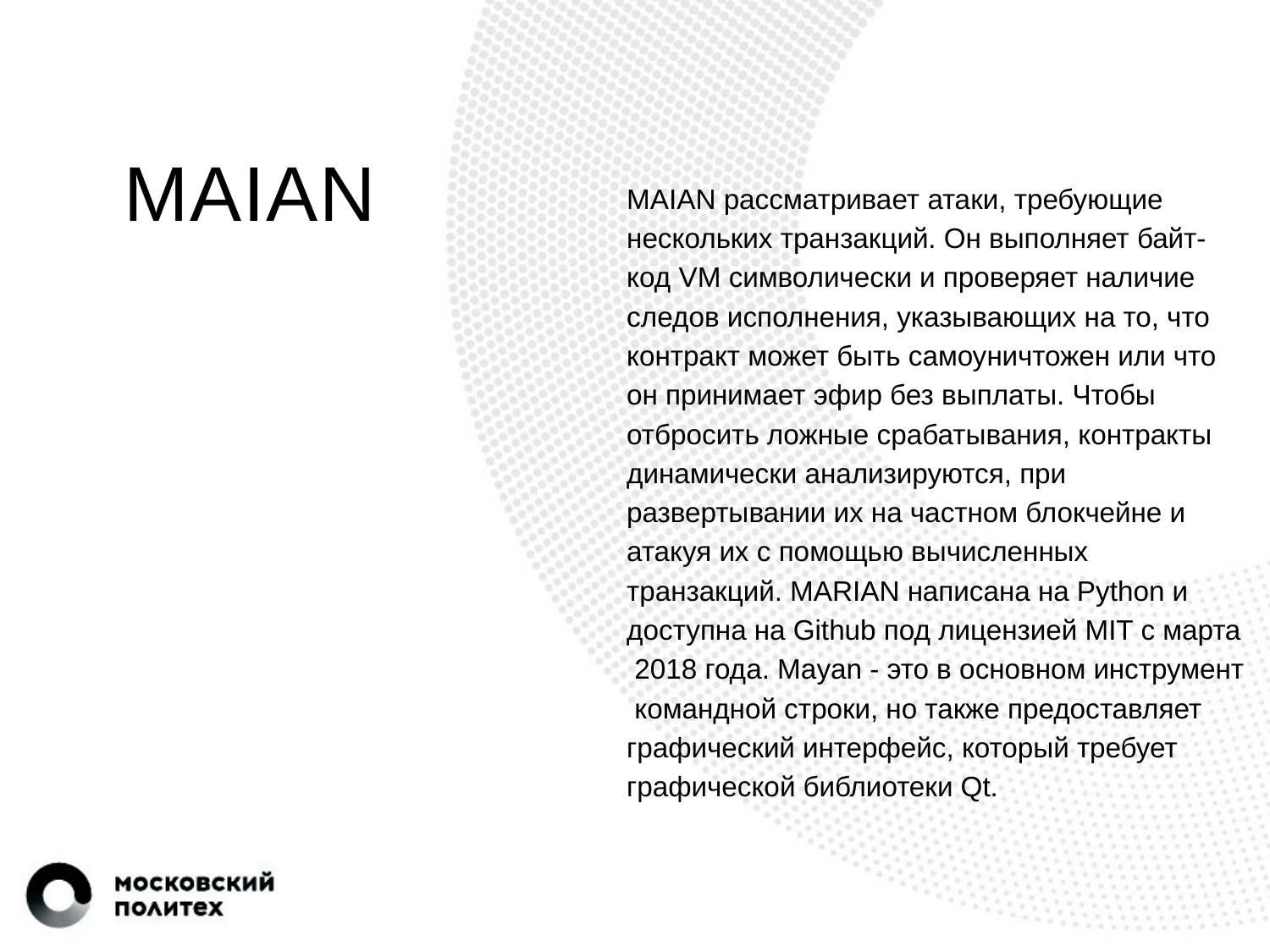

# MAIAN
MAIAN рассматривает атаки, требующие  нескольких транзакций. Он выполняет байт-  код VM символически и проверяет наличие  следов исполнения, указывающих на то, что  контракт может быть самоуничтожен или что  он принимает эфир без выплаты. Чтобы  отбросить ложные срабатывания, контракты  динамически анализируются, при  развертывании их на частном блокчейне и  атакуя их с помощью вычисленных  транзакций. MARIAN написана на Python и  доступна на Github под лицензией MIT с марта  2018 года. Mayan - это в основном инструмент  командной строки, но также предоставляет  графический интерфейс, который требует  графической библиотеки Qt.